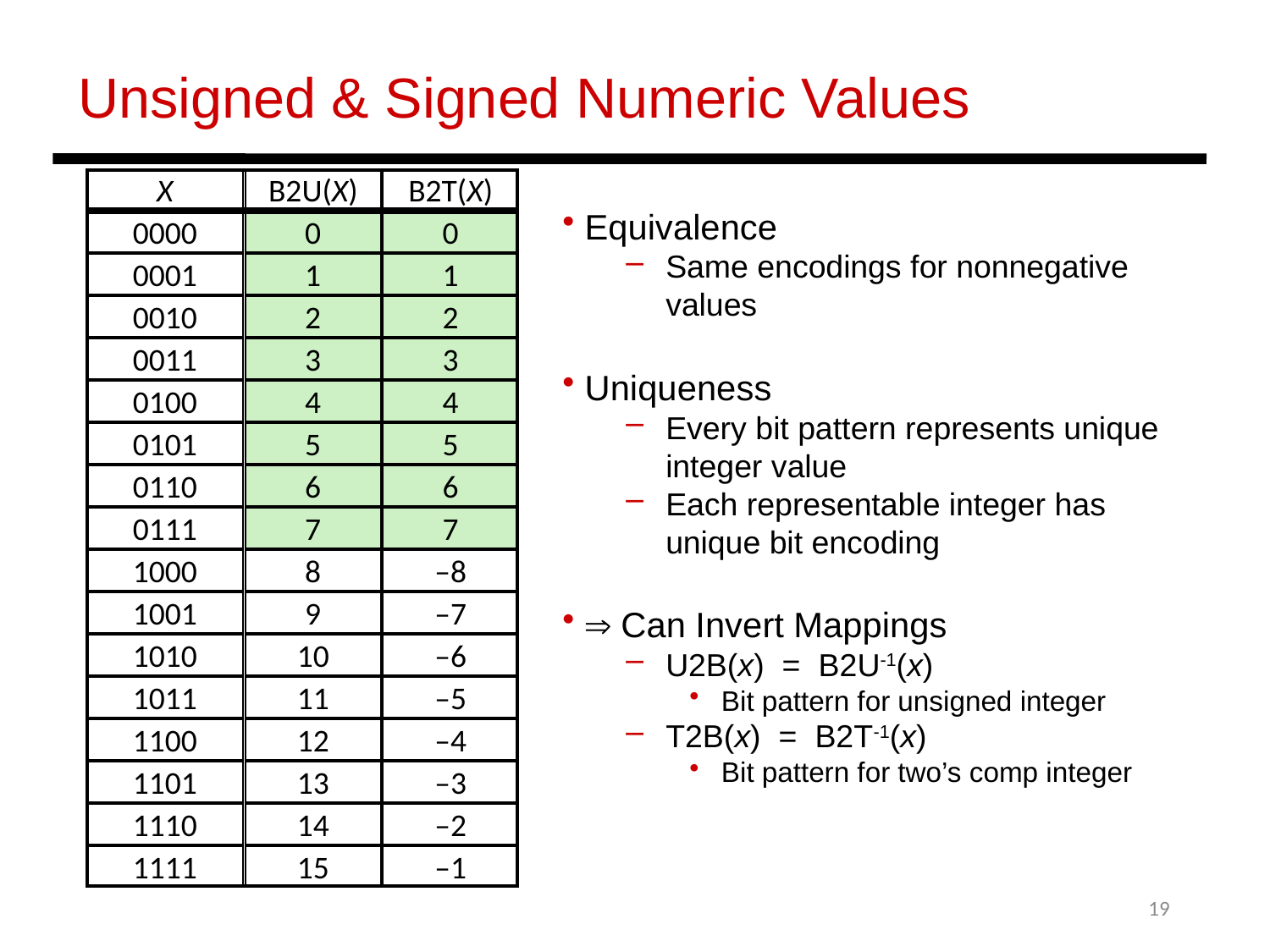

Unsigned & Signed Numeric Values

X
B2U(X)
B2T(X)

0000
0
0

0001
1
1
0010
2
2
0011
3
3
0100
4
4
0101
5
5
0110
6
6
0111
7
7
1000
8
–8
1001
9
–7
1010
10
–6
1011
11
–5
1100
12
–4
1101
13
–3
1110
14
–2
1111
15
–1
 Equivalence
Same encodings for nonnegative values

 Uniqueness
Every bit pattern represents unique integer value
Each representable integer has unique bit encoding

 ⇒ Can Invert Mappings
U2B(x)  =  B2U-1(x)
Bit pattern for unsigned integer
T2B(x)  =  B2T-1(x)
Bit pattern for two’s comp integer
19